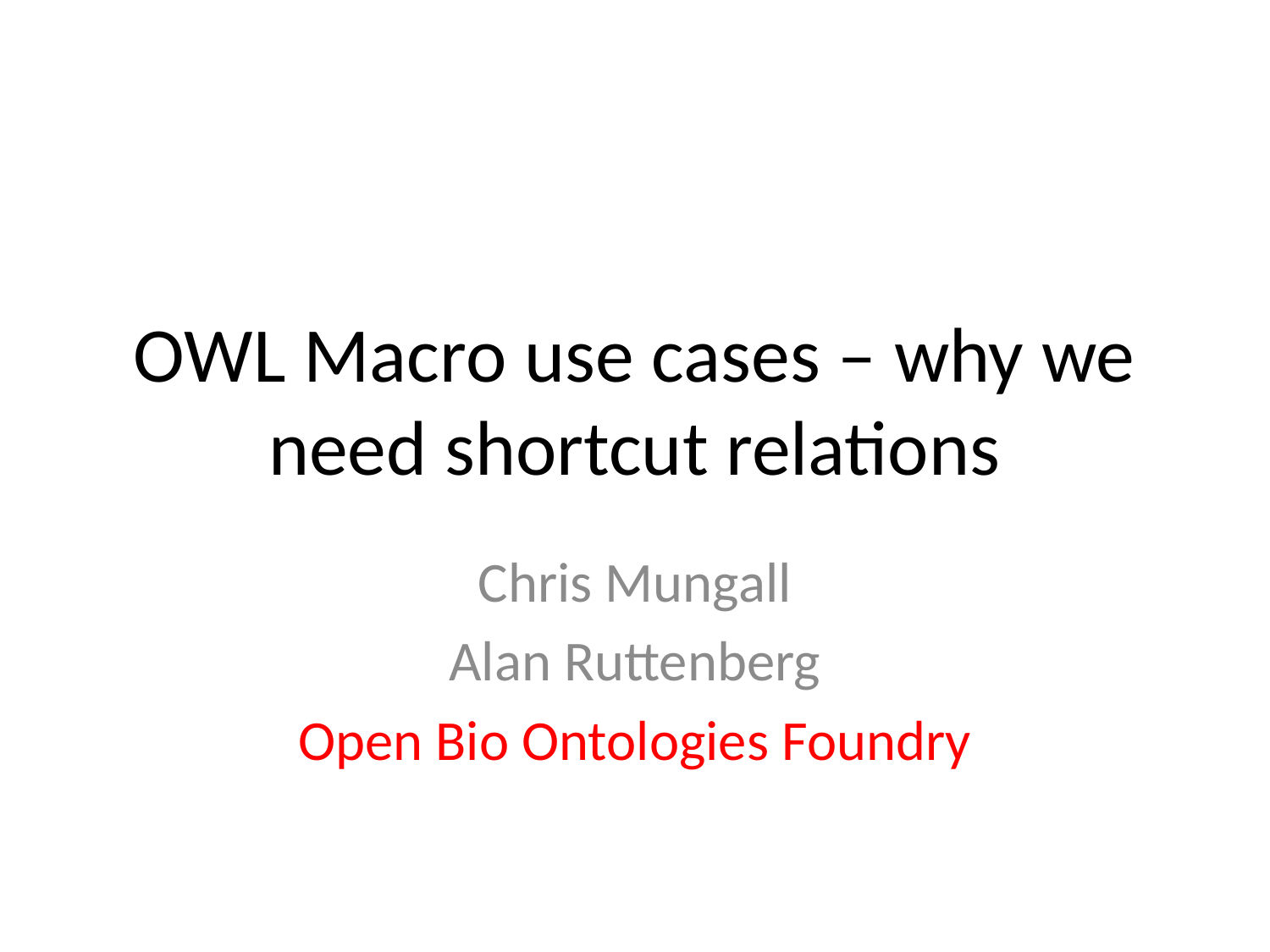

# OWL Macro use cases – why we need shortcut relations
Chris Mungall
Alan Ruttenberg
Open Bio Ontologies Foundry